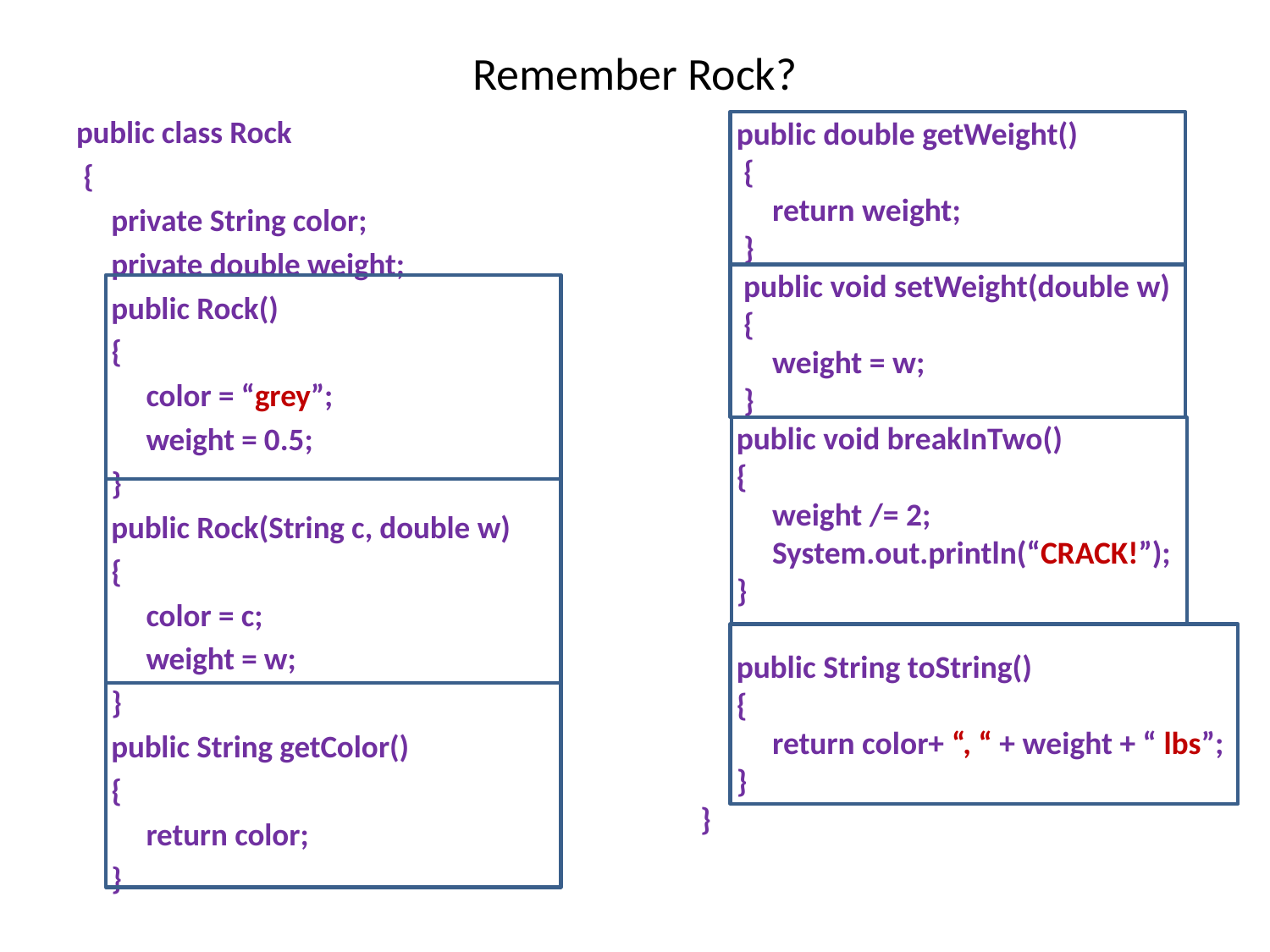

# Remember Rock?
public class Rock
 {
     private String color;
     private double weight;
     public Rock()
     {
          color = “grey”;
          weight = 0.5;
     }
     public Rock(String c, double w)
     {
          color = c;
          weight = w;
     }
     public String getColor()
     {
          return color;
     }

     public double getWeight()
      {
          return weight;
      }
      public void setWeight(double w)
      {
          weight = w;
      }
     public void breakInTwo()
     {
          weight /= 2;
          System.out.println(“CRACK!”);
     }

     public String toString()
     {
          return color+ “, “ + weight + “ lbs”;
     }
}